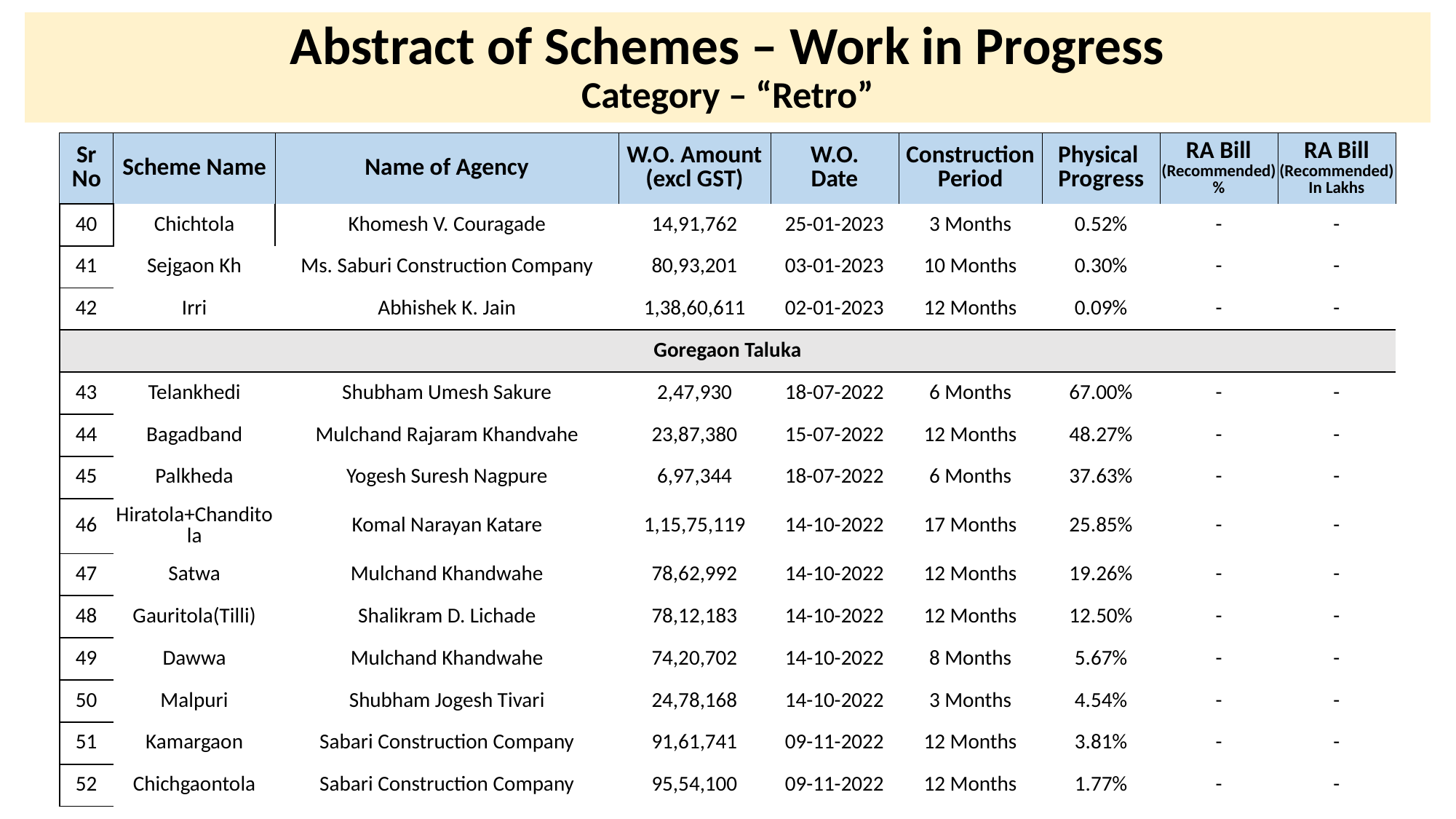

# Abstract of Schemes – Work in Progress Category – “Retro”
| Sr No | Scheme Name | Name of Agency | W.O. Amount (excl GST) | W.O. Date | Construction Period | Physical Progress | RA Bill (Recommended) % | RA Bill (Recommended) In Lakhs |
| --- | --- | --- | --- | --- | --- | --- | --- | --- |
| 40 | Chichtola | Khomesh V. Couragade | 14,91,762 | 25-01-2023 | 3 Months | 0.52% | - | - |
| --- | --- | --- | --- | --- | --- | --- | --- | --- |
| 41 | Sejgaon Kh | Ms. Saburi Construction Company | 80,93,201 | 03-01-2023 | 10 Months | 0.30% | - | - |
| 42 | Irri | Abhishek K. Jain | 1,38,60,611 | 02-01-2023 | 12 Months | 0.09% | - | - |
| Goregaon Taluka | Goregaon Taluka |  |  |  |  |  |  |  |
| 43 | Telankhedi | Shubham Umesh Sakure | 2,47,930 | 18-07-2022 | 6 Months | 67.00% | - | - |
| 44 | Bagadband | Mulchand Rajaram Khandvahe | 23,87,380 | 15-07-2022 | 12 Months | 48.27% | - | - |
| 45 | Palkheda | Yogesh Suresh Nagpure | 6,97,344 | 18-07-2022 | 6 Months | 37.63% | - | - |
| 46 | Hiratola+Chanditola | Komal Narayan Katare | 1,15,75,119 | 14-10-2022 | 17 Months | 25.85% | - | - |
| 47 | Satwa | Mulchand Khandwahe | 78,62,992 | 14-10-2022 | 12 Months | 19.26% | - | - |
| 48 | Gauritola(Tilli) | Shalikram D. Lichade | 78,12,183 | 14-10-2022 | 12 Months | 12.50% | - | - |
| 49 | Dawwa | Mulchand Khandwahe | 74,20,702 | 14-10-2022 | 8 Months | 5.67% | - | - |
| 50 | Malpuri | Shubham Jogesh Tivari | 24,78,168 | 14-10-2022 | 3 Months | 4.54% | - | - |
| 51 | Kamargaon | Sabari Construction Company | 91,61,741 | 09-11-2022 | 12 Months | 3.81% | - | - |
| 52 | Chichgaontola | Sabari Construction Company | 95,54,100 | 09-11-2022 | 12 Months | 1.77% | - | - |